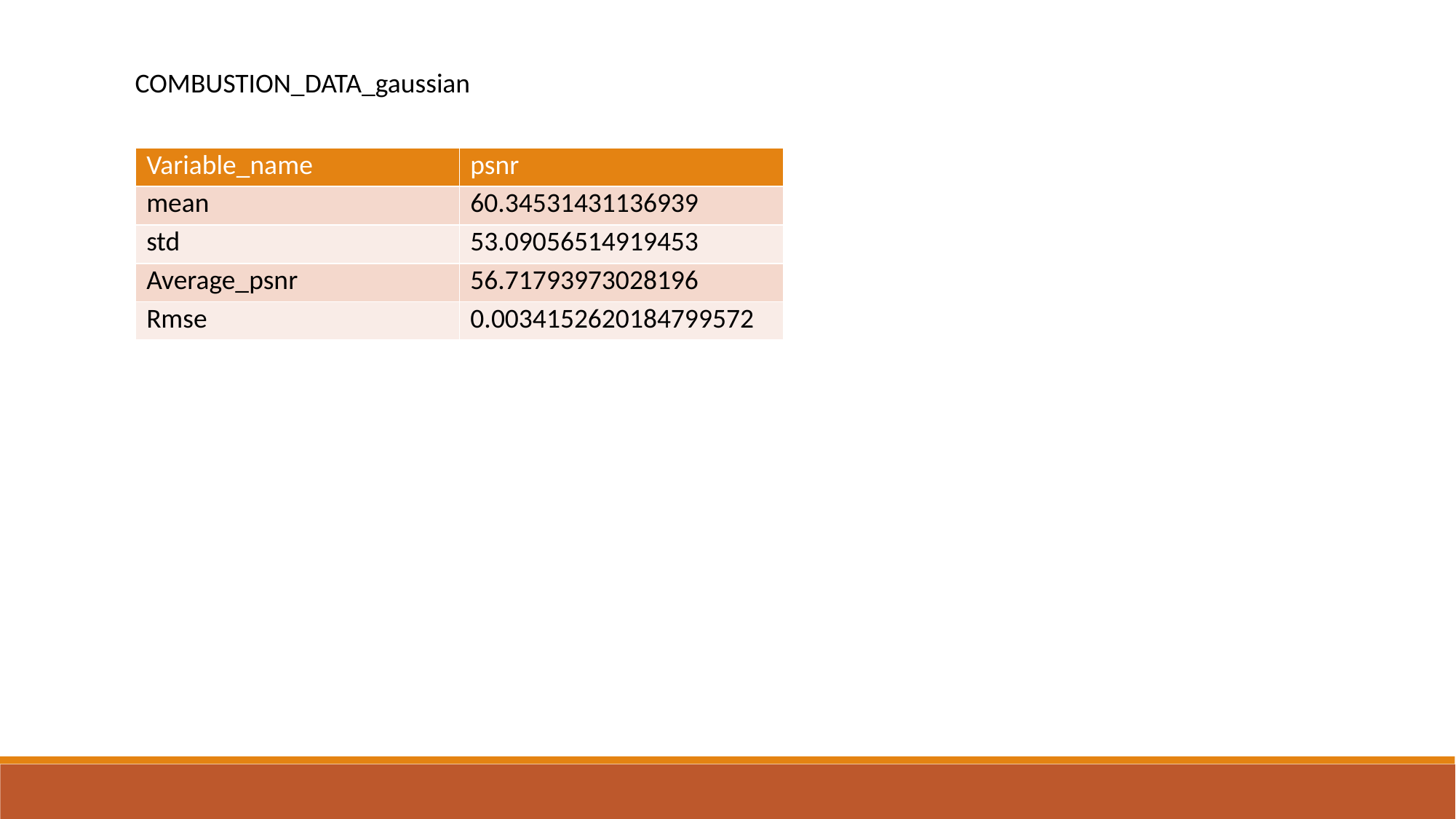

COMBUSTION_DATA_gaussian
| Variable\_name | psnr |
| --- | --- |
| mean | 60.34531431136939 |
| std | 53.09056514919453 |
| Average\_psnr | 56.71793973028196 |
| Rmse | 0.0034152620184799572 |